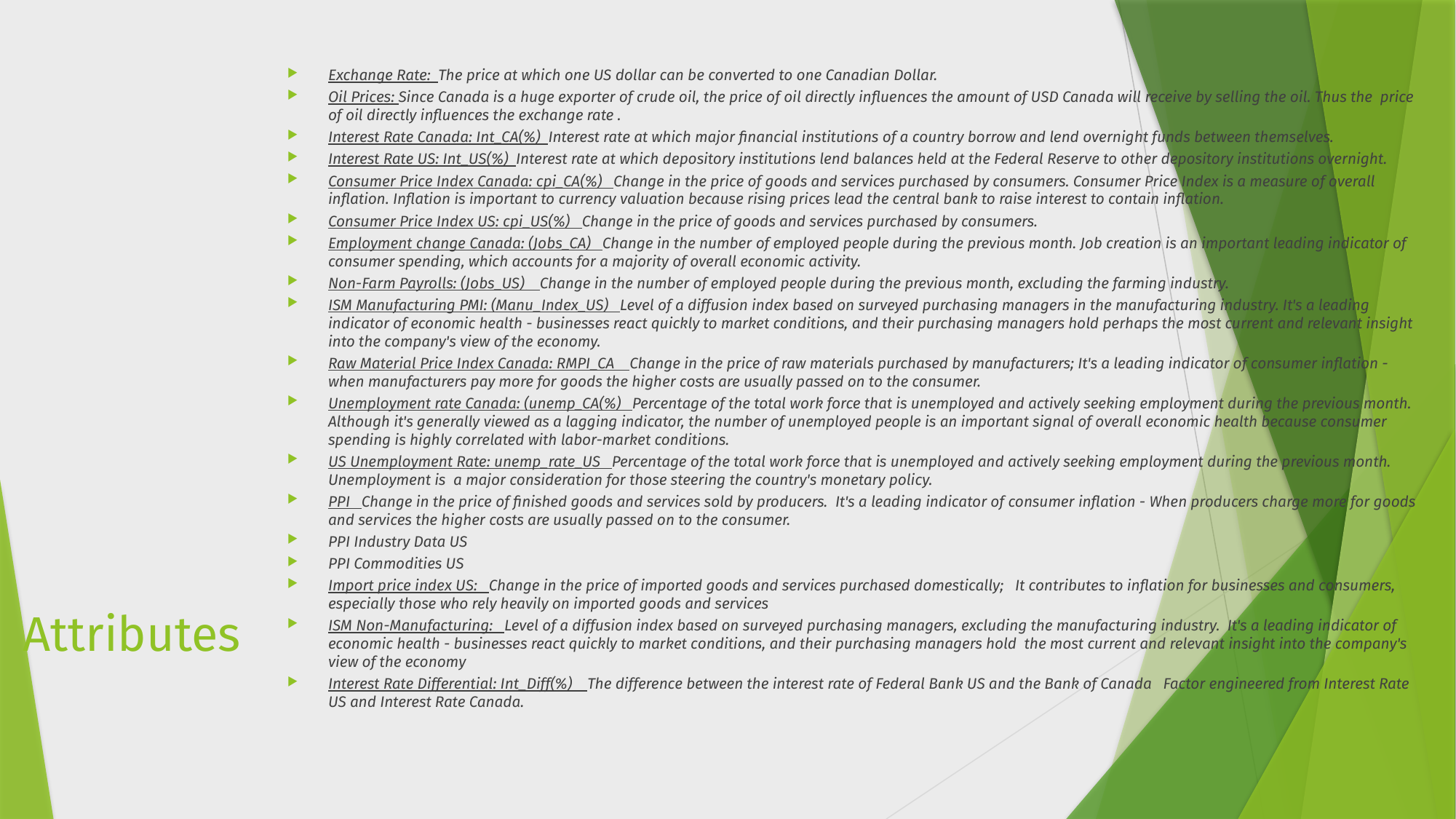

Exchange Rate:  The price at which one US dollar can be converted to one Canadian Dollar.
Oil Prices: Since Canada is a huge exporter of crude oil, the price of oil directly influences the amount of USD Canada will receive by selling the oil. Thus the  price of oil directly influences the exchange rate .
Interest Rate Canada: Int_CA(%)  Interest rate at which major financial institutions of a country borrow and lend overnight funds between themselves.
Interest Rate US: Int_US(%)  Interest rate at which depository institutions lend balances held at the Federal Reserve to other depository institutions overnight.
Consumer Price Index Canada: cpi_CA(%)   Change in the price of goods and services purchased by consumers. Consumer Price Index is a measure of overall inflation. Inflation is important to currency valuation because rising prices lead the central bank to raise interest to contain inflation.
Consumer Price Index US: cpi_US(%)   Change in the price of goods and services purchased by consumers.
Employment change Canada: (Jobs_CA)   Change in the number of employed people during the previous month. Job creation is an important leading indicator of consumer spending, which accounts for a majority of overall economic activity.
Non-Farm Payrolls: (Jobs_US)    Change in the number of employed people during the previous month, excluding the farming industry.
ISM Manufacturing PMI: (Manu_Index_US)   Level of a diffusion index based on surveyed purchasing managers in the manufacturing industry. It's a leading indicator of economic health - businesses react quickly to market conditions, and their purchasing managers hold perhaps the most current and relevant insight into the company's view of the economy.
Raw Material Price Index Canada: RMPI_CA    Change in the price of raw materials purchased by manufacturers; It's a leading indicator of consumer inflation - when manufacturers pay more for goods the higher costs are usually passed on to the consumer.
Unemployment rate Canada: (unemp_CA(%)   Percentage of the total work force that is unemployed and actively seeking employment during the previous month.  Although it's generally viewed as a lagging indicator, the number of unemployed people is an important signal of overall economic health because consumer spending is highly correlated with labor-market conditions.
US Unemployment Rate: unemp_rate_US   Percentage of the total work force that is unemployed and actively seeking employment during the previous month. Unemployment is  a major consideration for those steering the country's monetary policy.
PPI   Change in the price of finished goods and services sold by producers.  It's a leading indicator of consumer inflation - When producers charge more for goods and services the higher costs are usually passed on to the consumer.
PPI Industry Data US
PPI Commodities US
Import price index US:   Change in the price of imported goods and services purchased domestically;   It contributes to inflation for businesses and consumers, especially those who rely heavily on imported goods and services
ISM Non-Manufacturing:   Level of a diffusion index based on surveyed purchasing managers, excluding the manufacturing industry.  It's a leading indicator of economic health - businesses react quickly to market conditions, and their purchasing managers hold  the most current and relevant insight into the company's view of the economy
Interest Rate Differential: Int_Diff(%)    The difference between the interest rate of Federal Bank US and the Bank of Canada   Factor engineered from Interest Rate US and Interest Rate Canada.

# Attributes